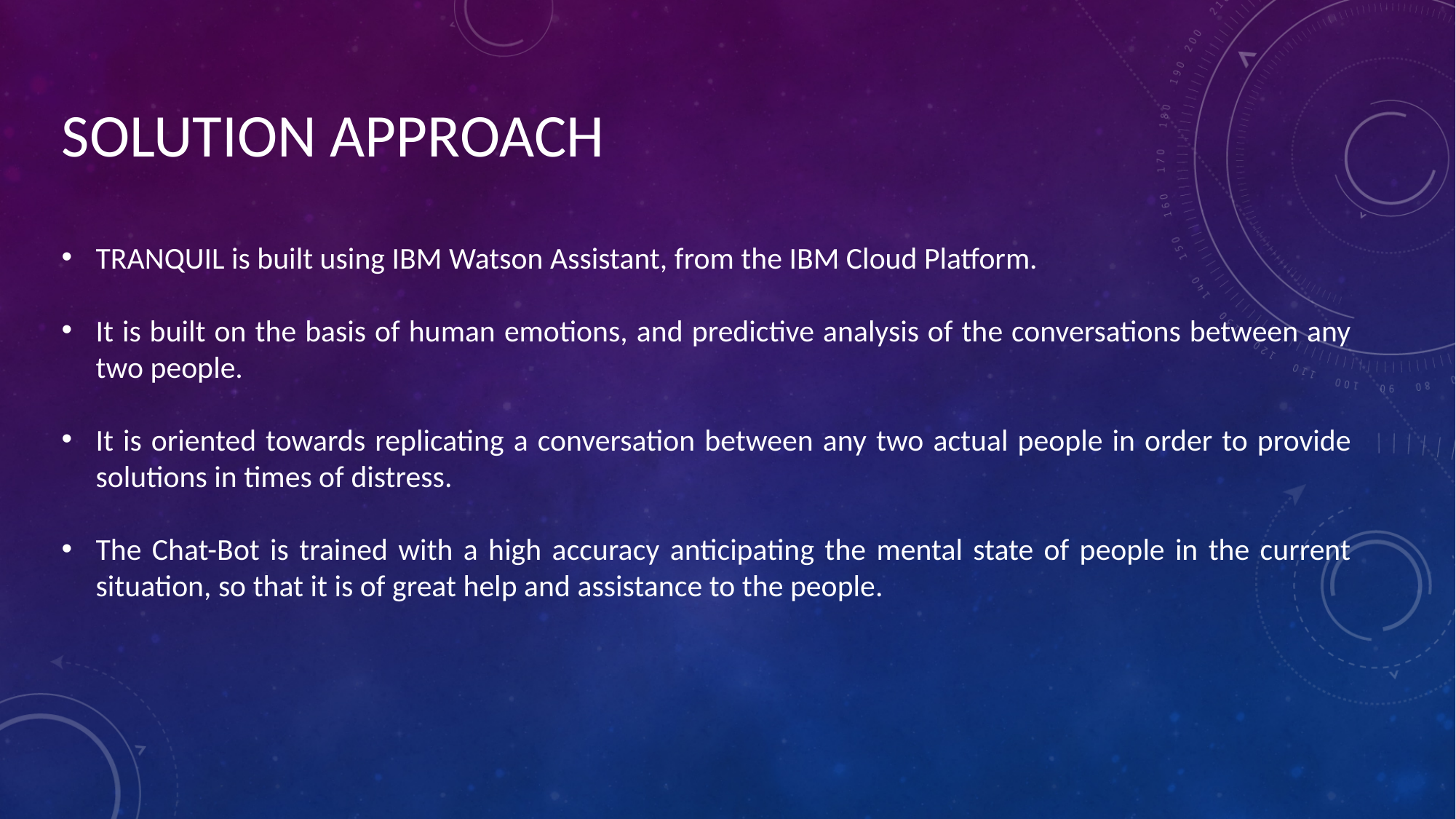

# SOLUTION approach
TRANQUIL is built using IBM Watson Assistant, from the IBM Cloud Platform.

It is built on the basis of human emotions, and predictive analysis of the conversations between any two people.

It is oriented towards replicating a conversation between any two actual people in order to provide solutions in times of distress.

The Chat-Bot is trained with a high accuracy anticipating the mental state of people in the current situation, so that it is of great help and assistance to the people.